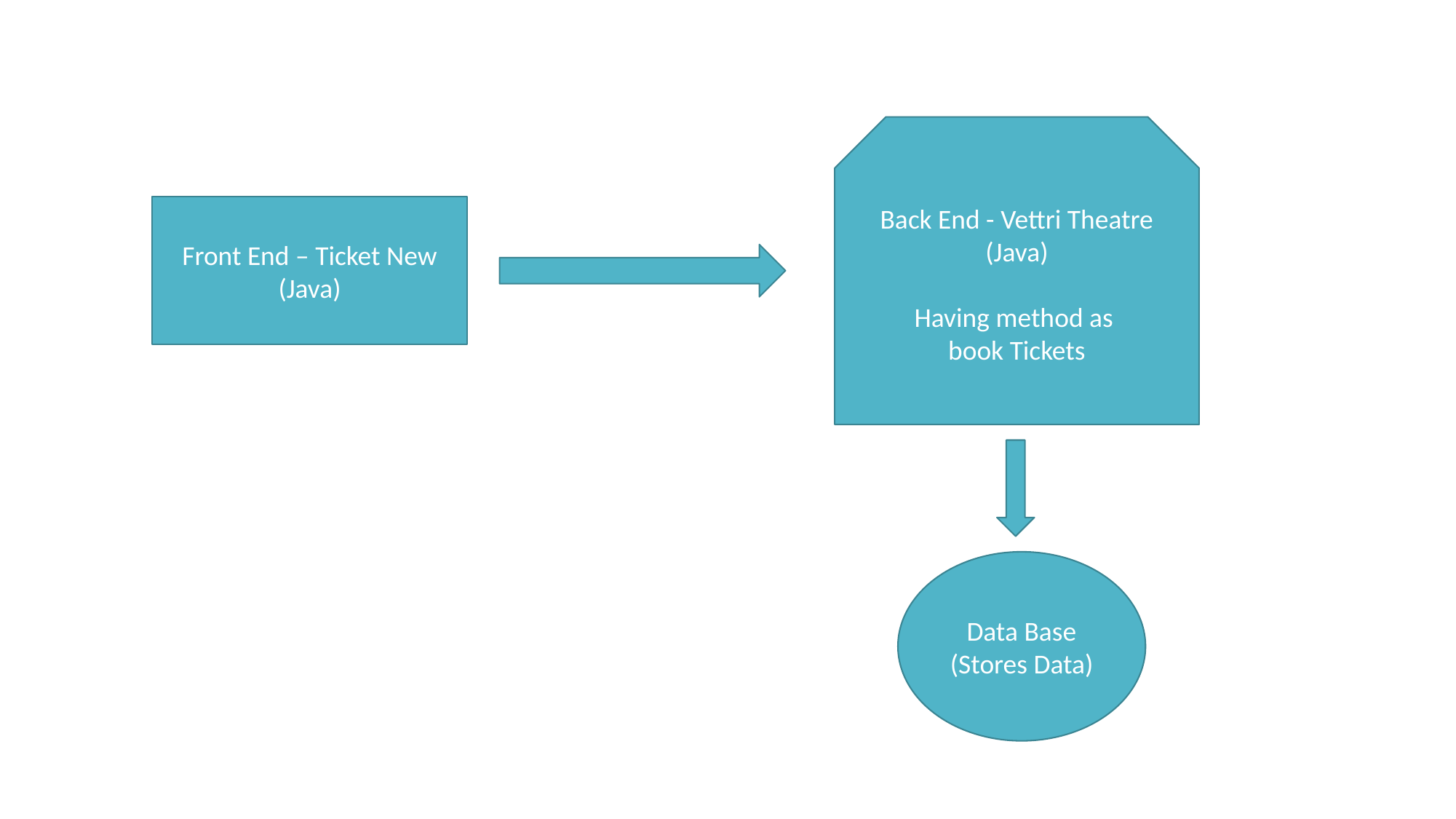

Back End - Vettri Theatre
(Java)

Having method as
book Tickets
Front End – Ticket New
(Java)

Data Base
(Stores Data)